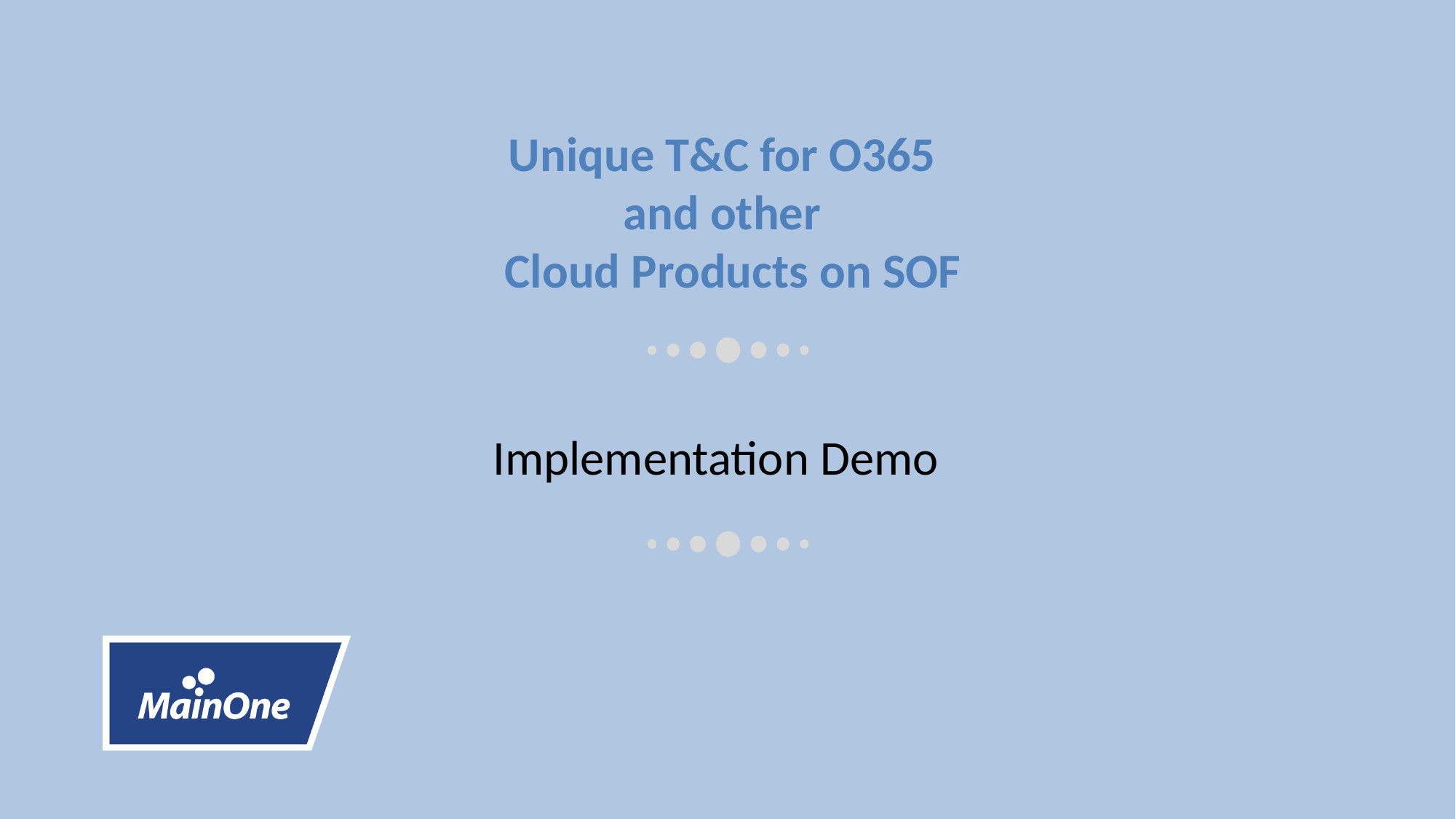

Unique T&C for O365
and other
 Cloud Products on SOF

Implementation Demo